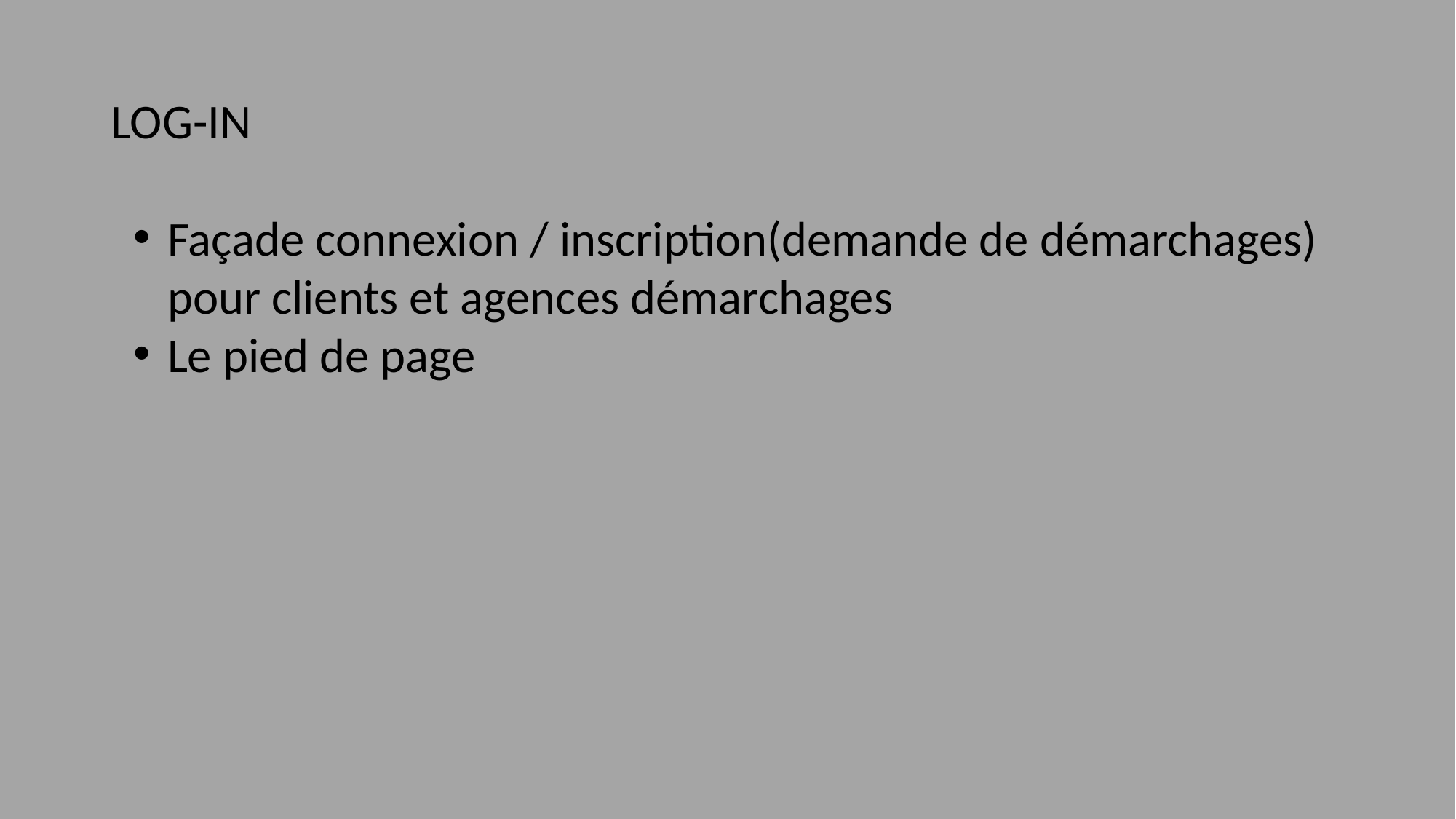

# LOG-IN
Façade connexion / inscription(demande de démarchages) pour clients et agences démarchages
Le pied de page